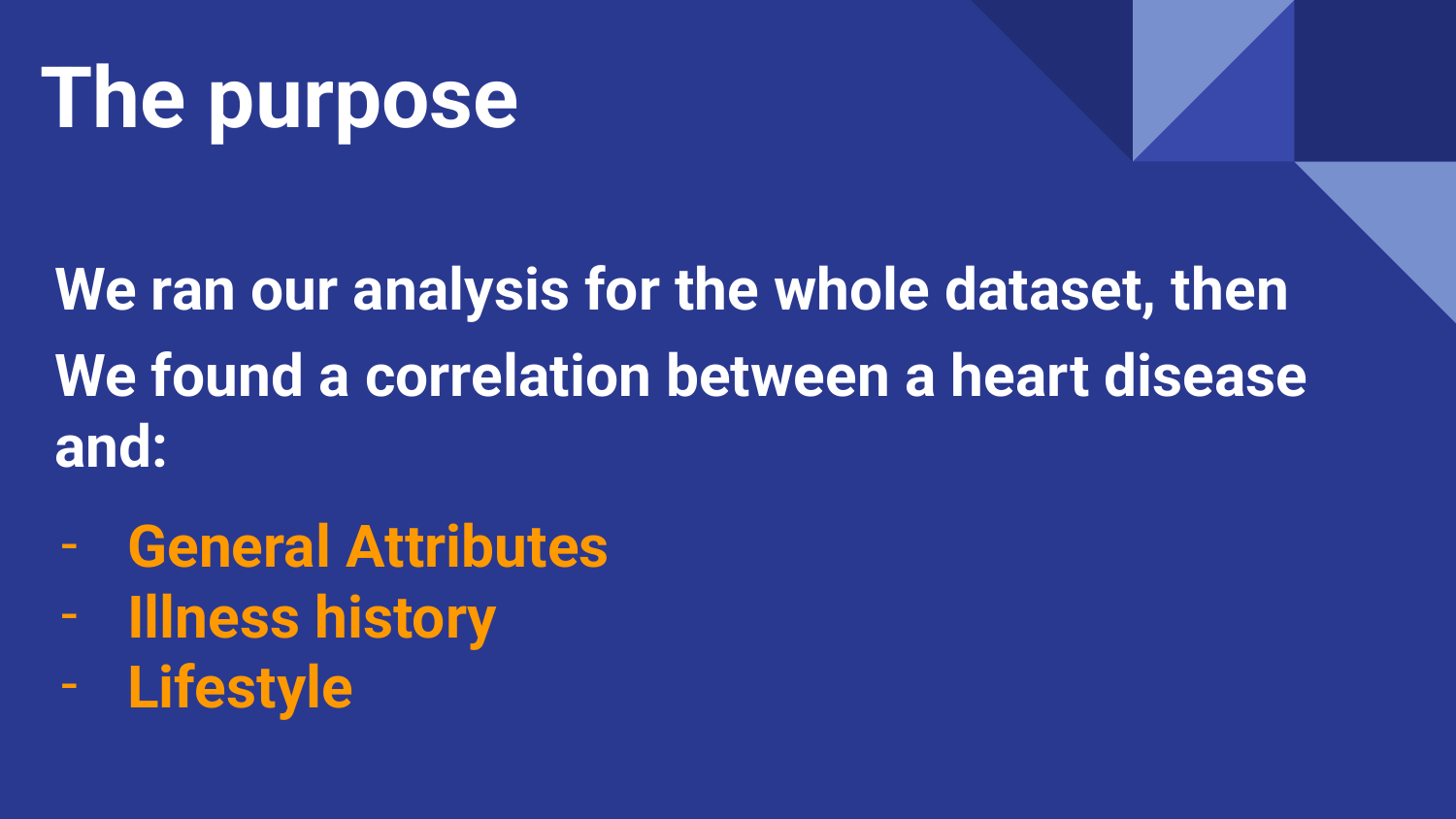

The purpose
We ran our analysis for the whole dataset, then
We found a correlation between a heart disease and:
General Attributes
Illness history
Lifestyle